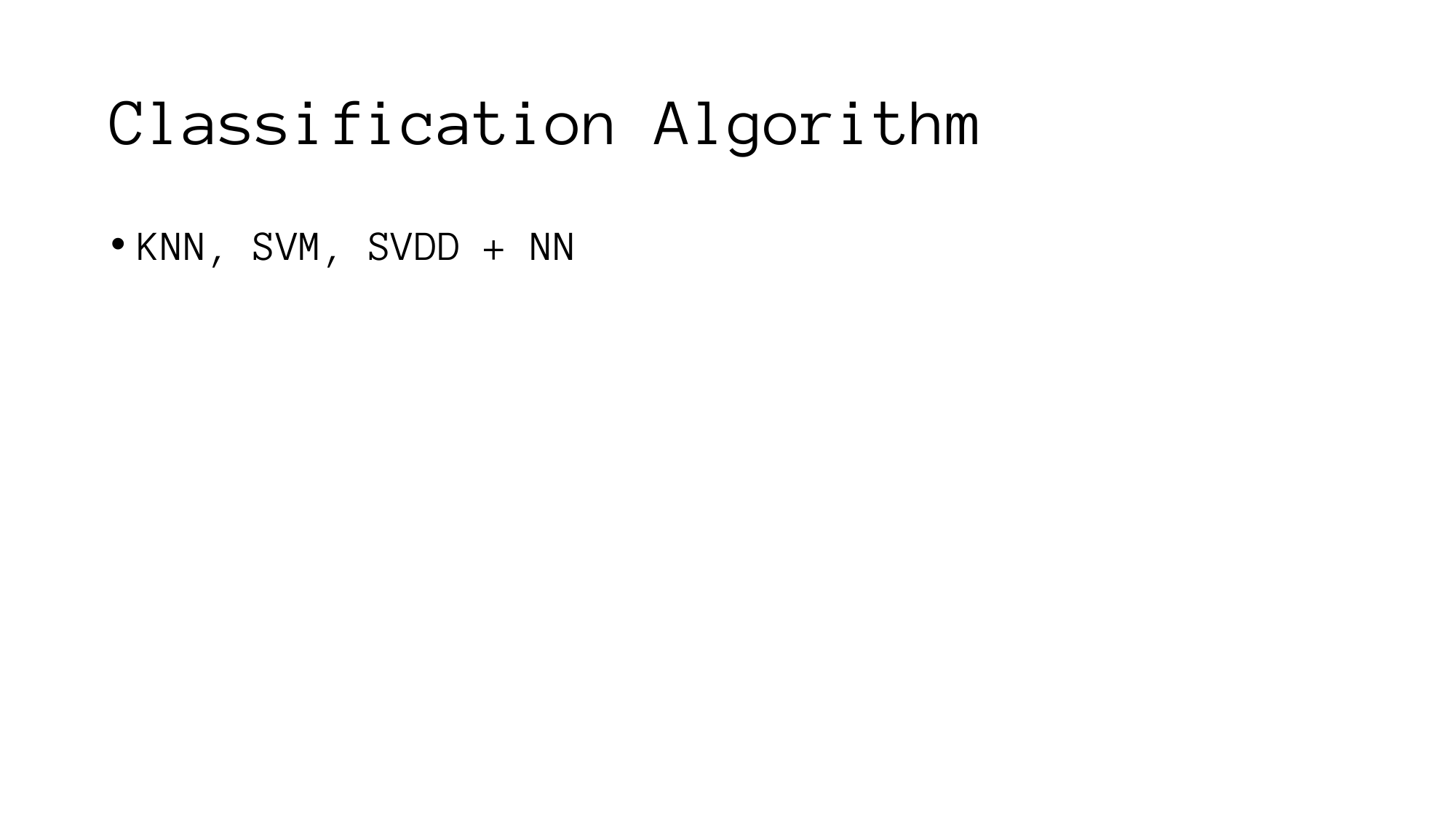

# Classification Algorithm
KNN, SVM, SVDD + NN